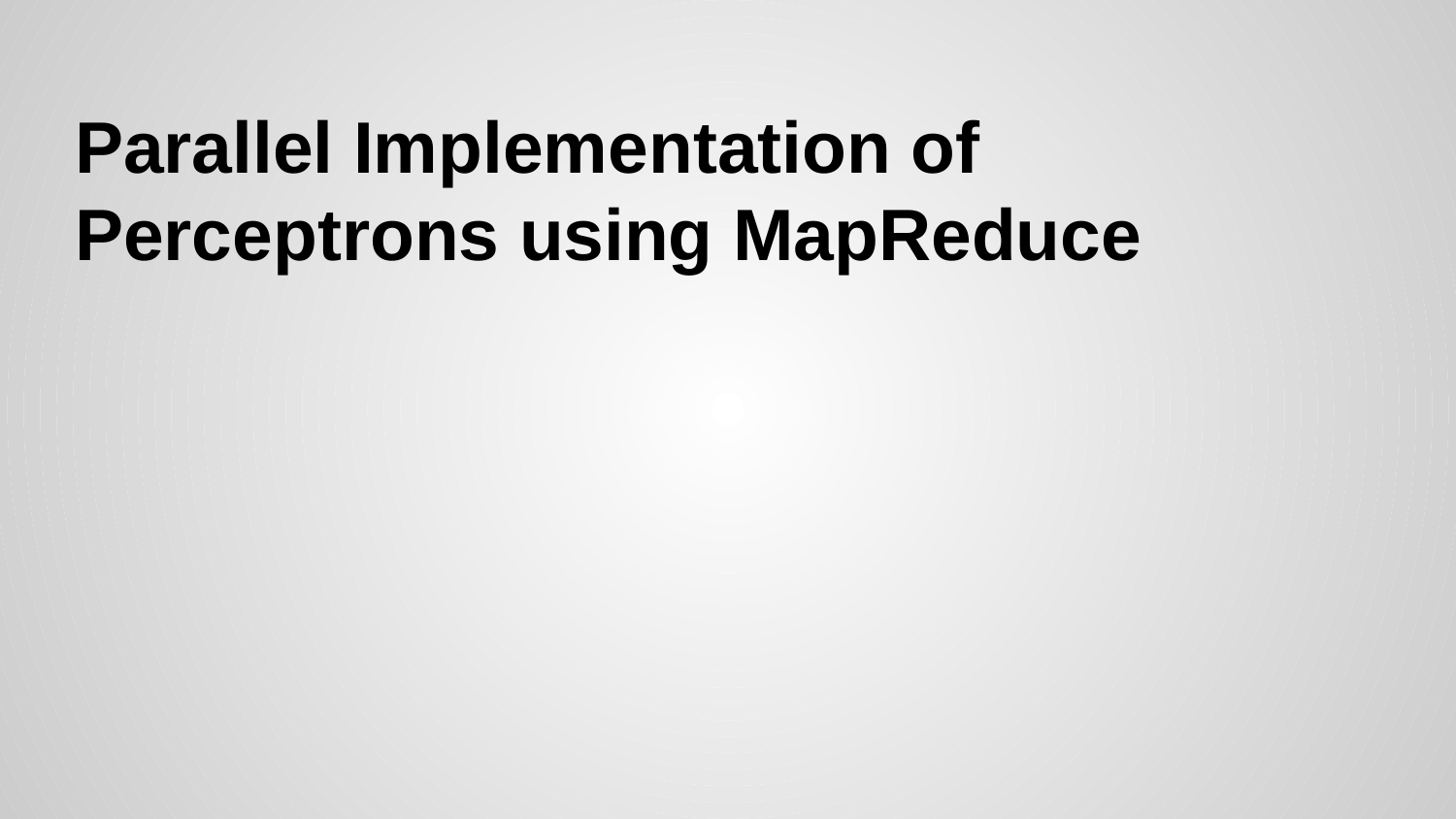

# Parallel Implementation of Perceptrons using MapReduce